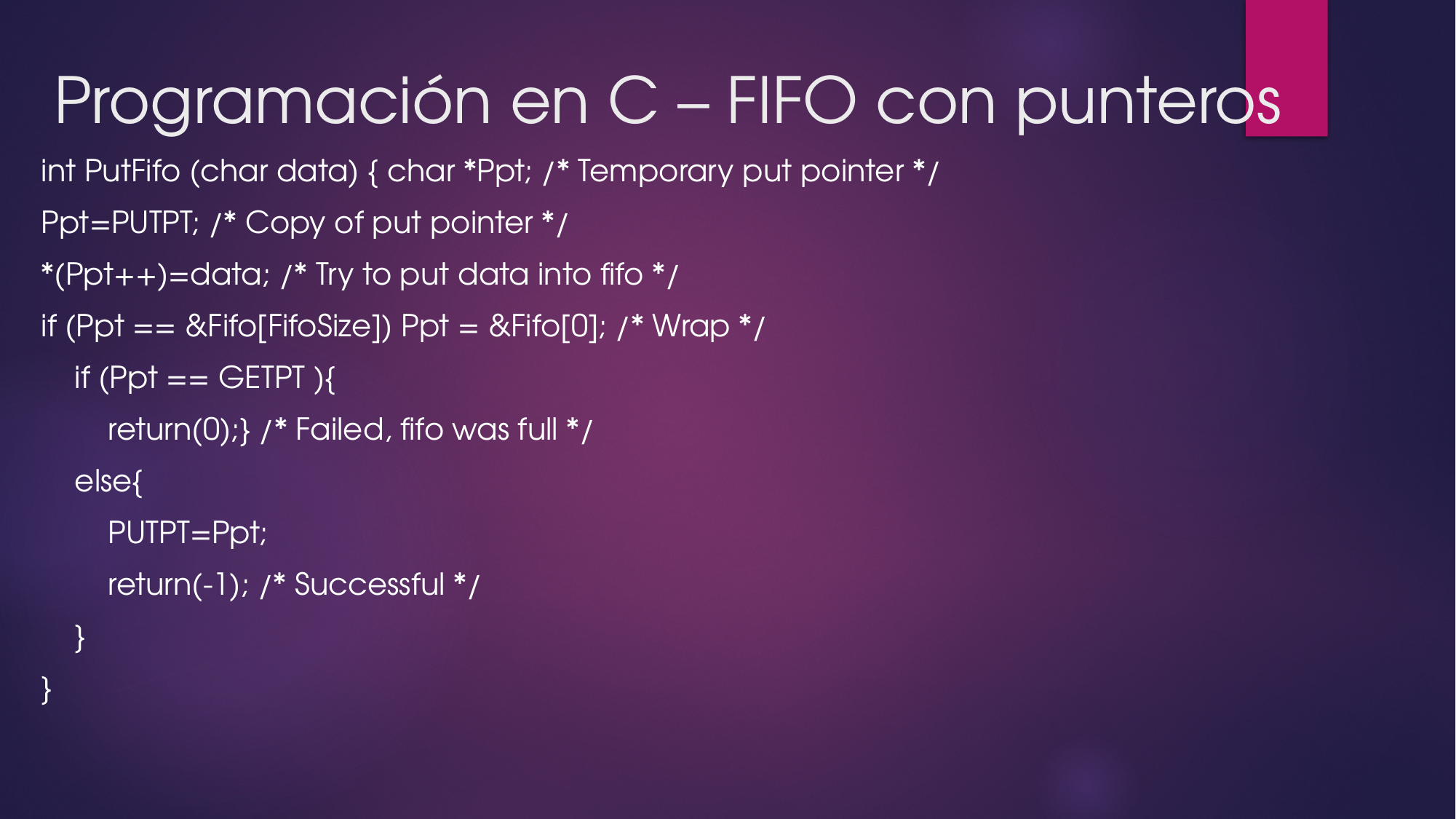

# Programación en C – FIFO con punteros
int PutFifo (char data) { char *Ppt; /* Temporary put pointer */
Ppt=PUTPT; /* Copy of put pointer */
*(Ppt++)=data; /* Try to put data into fifo */
if (Ppt == &Fifo[FifoSize]) Ppt = &Fifo[0]; /* Wrap */
    if (Ppt == GETPT ){
        return(0);} /* Failed, fifo was full */
    else{
        PUTPT=Ppt;
        return(-1); /* Successful */
    }
}